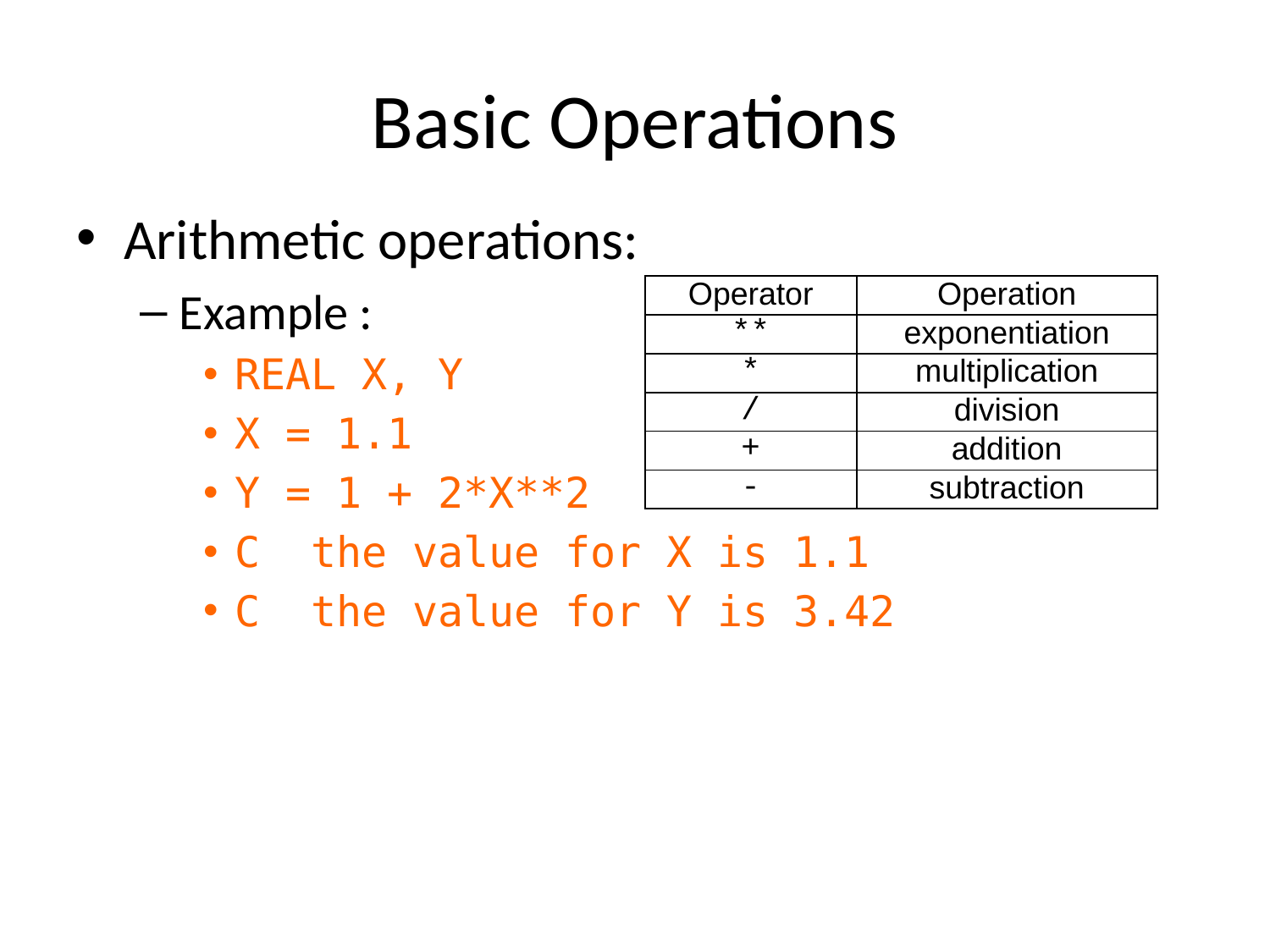

# Basic Operations
Arithmetic operations:
Example :
REAL X, Y
X = 1.1
Y = 1 + 2*X**2
C  the value for X is 1.1
C  the value for Y is 3.42

| Operator | Operation |
| --- | --- |
| \*\* | exponentiation |
| \* | multiplication |
| / | division |
| + | addition |
| - | subtraction |